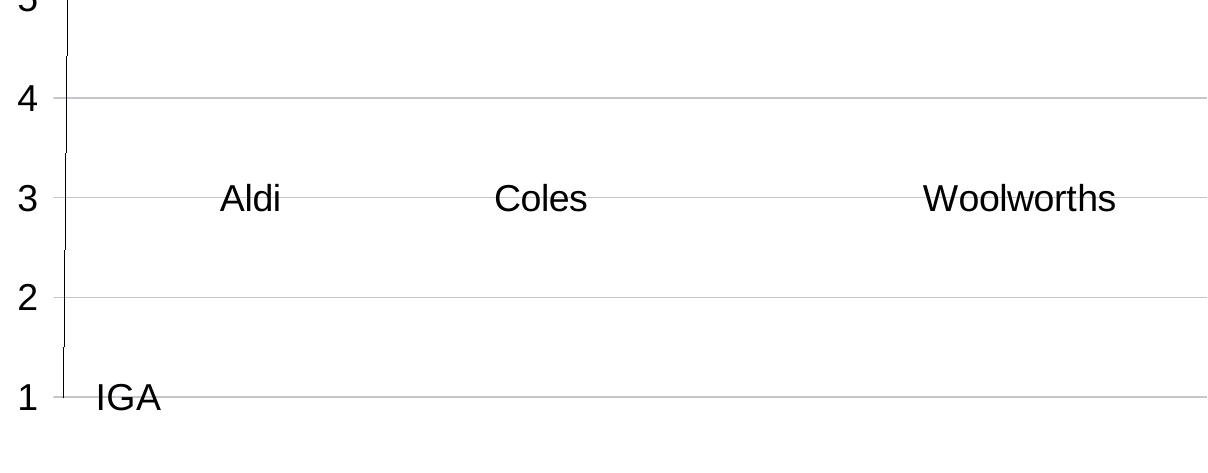

[unsupported chart]

0
20
40
60
80
Revenue ($billion)